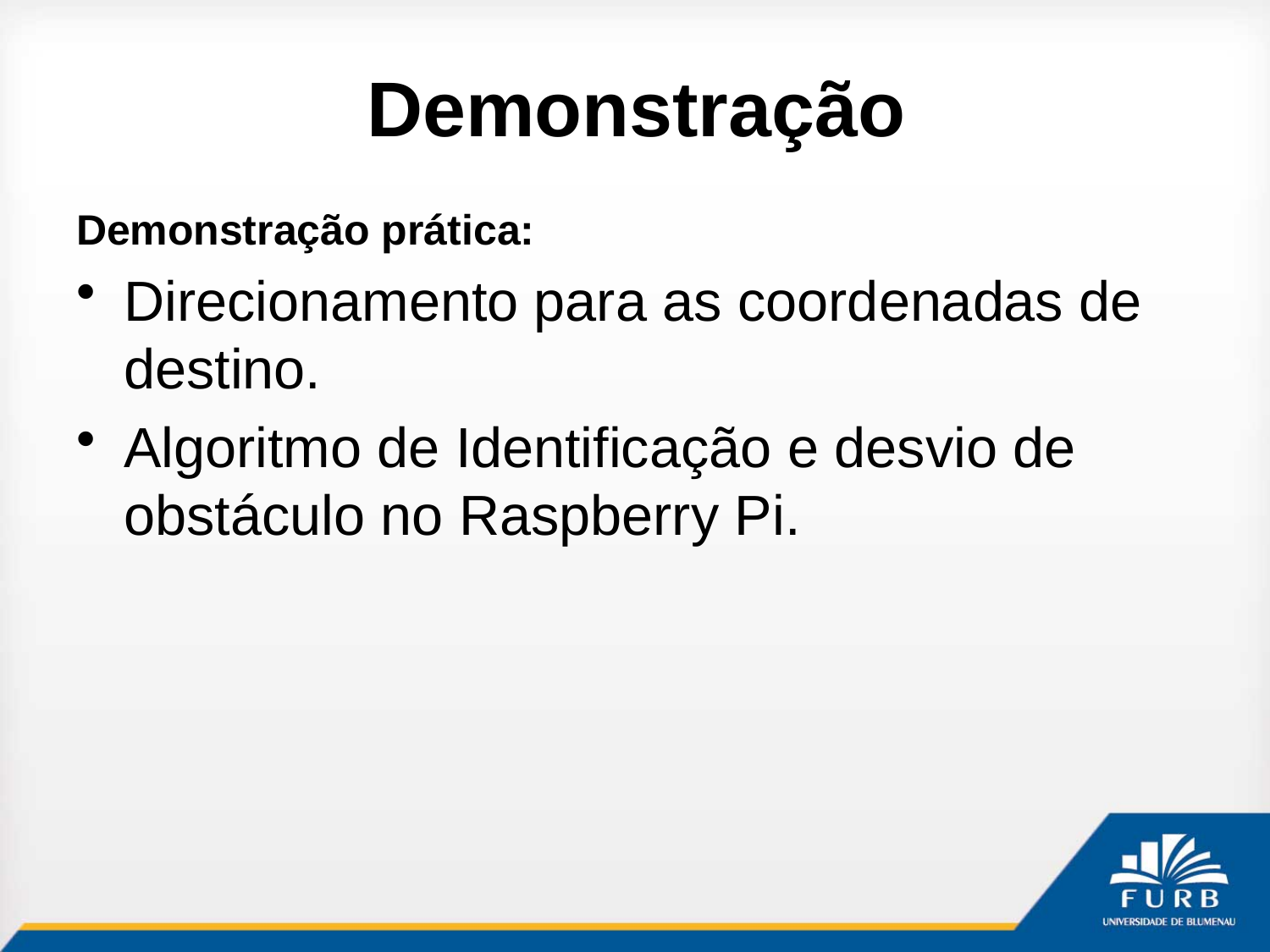

# Demonstração
Demonstração prática:
Direcionamento para as coordenadas de destino.
Algoritmo de Identificação e desvio de obstáculo no Raspberry Pi.